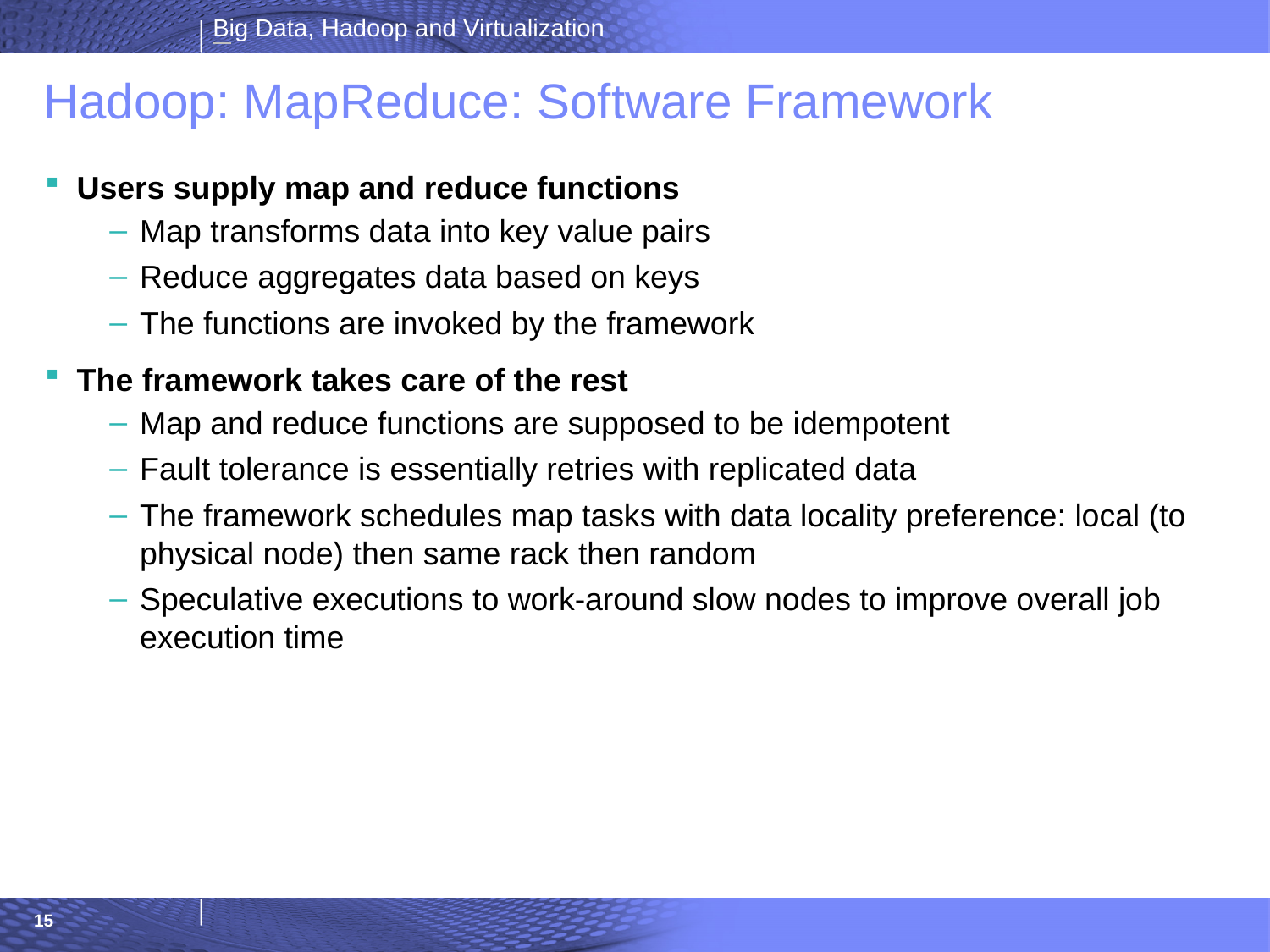

# Hadoop: MapReduce: Software Framework
Users supply map and reduce functions
Map transforms data into key value pairs
Reduce aggregates data based on keys
The functions are invoked by the framework
The framework takes care of the rest
Map and reduce functions are supposed to be idempotent
Fault tolerance is essentially retries with replicated data
The framework schedules map tasks with data locality preference: local (to physical node) then same rack then random
Speculative executions to work-around slow nodes to improve overall job execution time
15